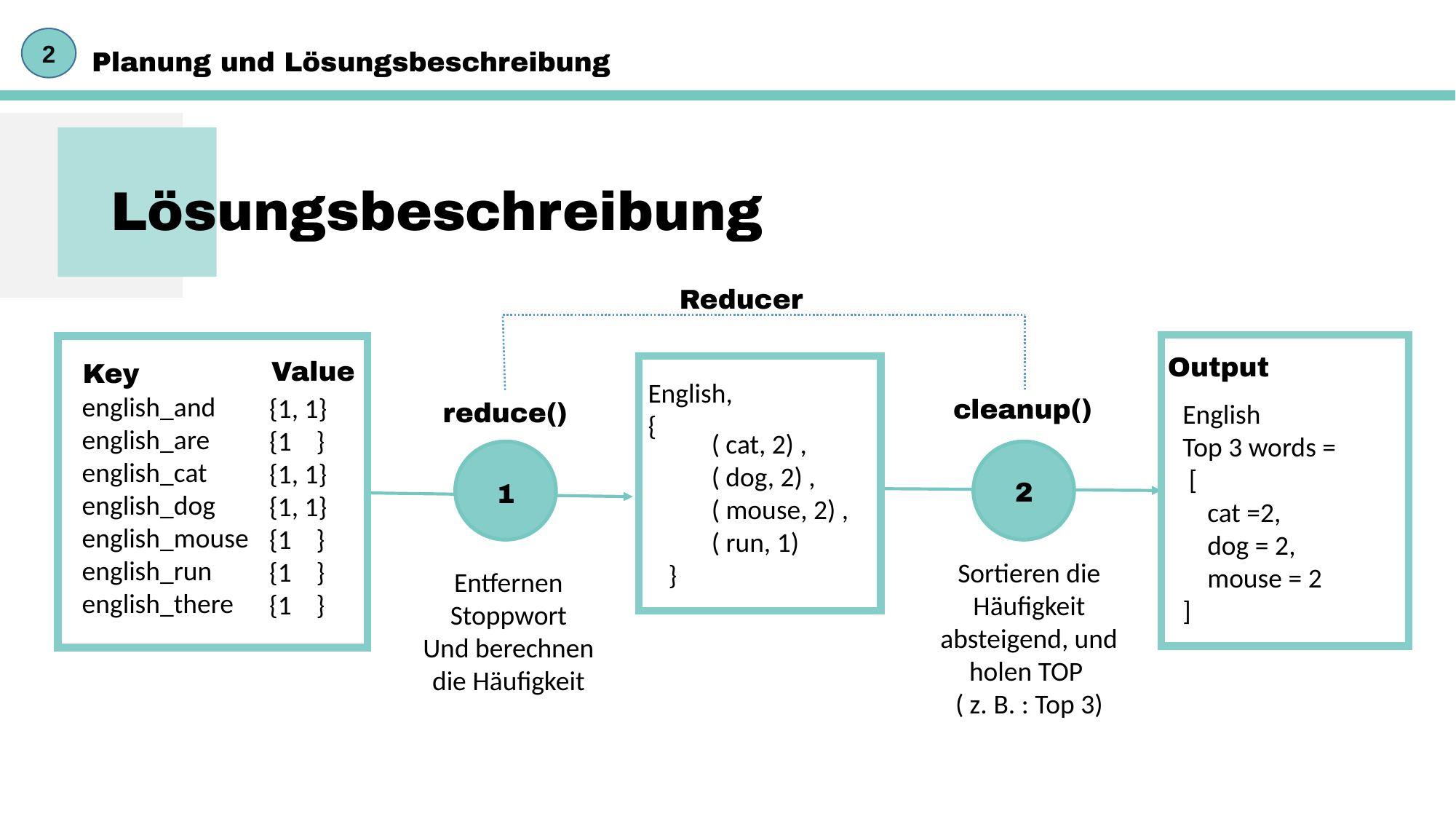

2
Planung und Lösungsbeschreibung

Lösungsbeschreibung
Reducer

Output
English
Top 3 words =
 [
    cat =2,
    dog = 2,
    mouse = 2
]

Value
Key
english_and
english_are
english_cat
english_dog
english_mouse
english_run
english_there
{1, 1}
{1    }
{1, 1}
{1, 1}
{1    }
{1    }
{1    }

       ( cat, 2) ,
       ( dog, 2) ,
       ( mouse, 2) ,
       ( run, 1)
}
English,
{
cleanup()
reduce()

1

2
Sortieren die Häufigkeit absteigend, und holen TOP
( z. B. : Top 3)
Entfernen Stoppwort
Und berechnen die Häufigkeit